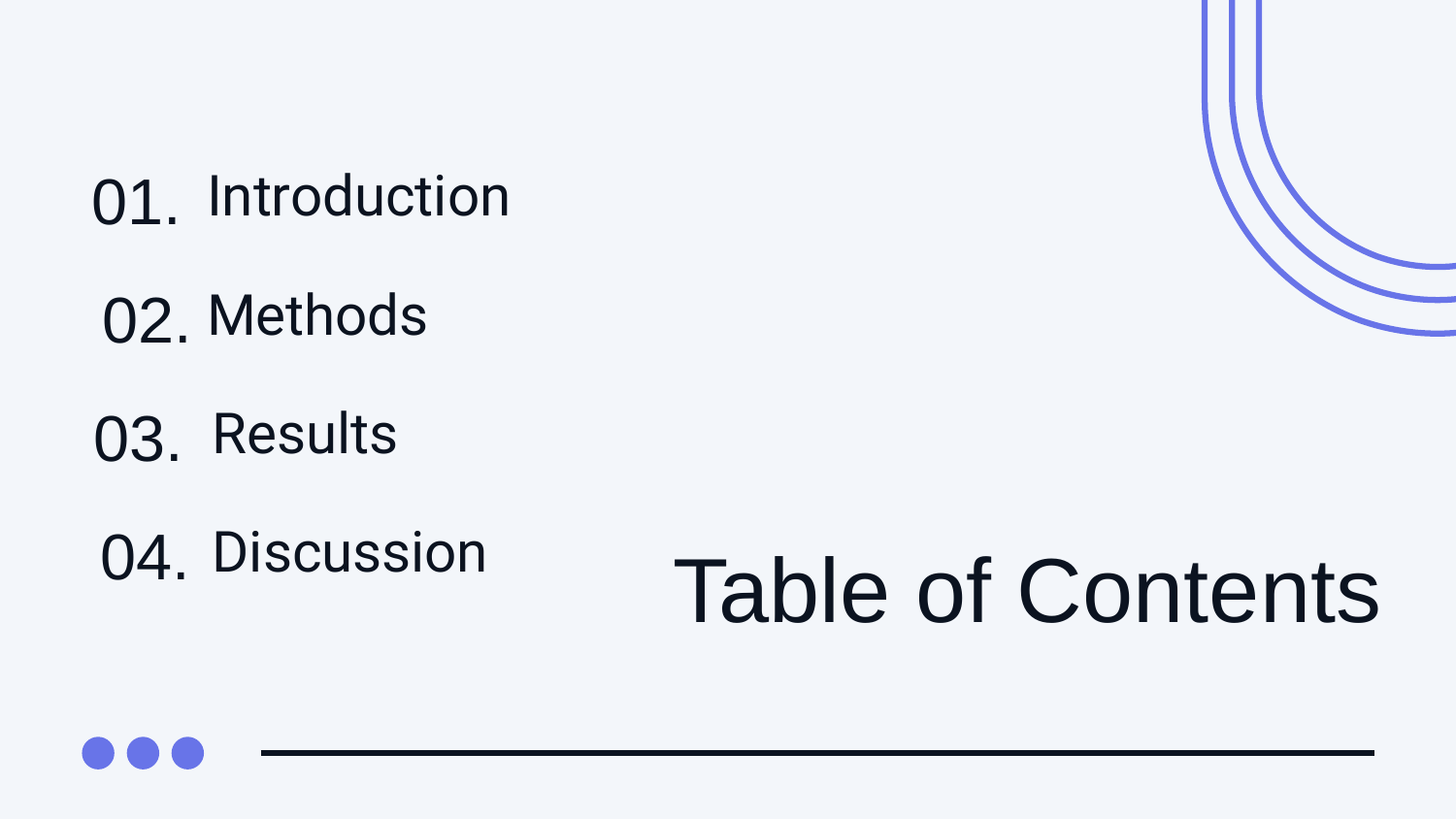

01.
Introduction
02.
Methods
03.
Results
04.
Discussion
Table of Contents